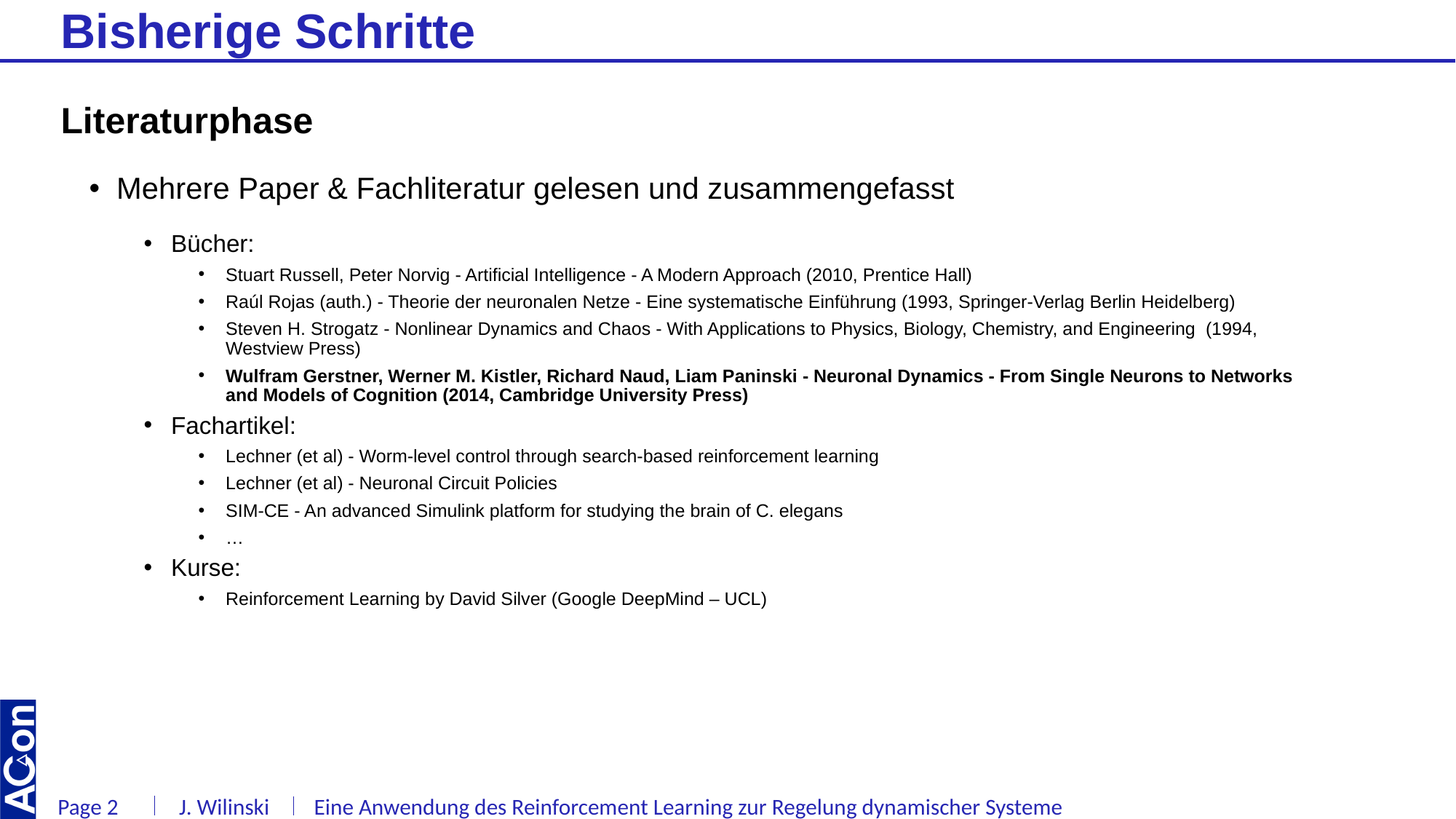

# Bisherige Schritte
Literaturphase
Mehrere Paper & Fachliteratur gelesen und zusammengefasst
Bücher:
Stuart Russell, Peter Norvig - Artificial Intelligence - A Modern Approach (2010, Prentice Hall)
Raúl Rojas (auth.) - Theorie der neuronalen Netze - Eine systematische Einführung (1993, Springer-Verlag Berlin Heidelberg)
Steven H. Strogatz - Nonlinear Dynamics and Chaos - With Applications to Physics, Biology, Chemistry, and Engineering  (1994, Westview Press)
Wulfram Gerstner, Werner M. Kistler, Richard Naud, Liam Paninski - Neuronal Dynamics - From Single Neurons to Networks and Models of Cognition (2014, Cambridge University Press)
Fachartikel:
Lechner (et al) - Worm-level control through search-based reinforcement learning
Lechner (et al) - Neuronal Circuit Policies
SIM-CE - An advanced Simulink platform for studying the brain of C. elegans
…
Kurse:
Reinforcement Learning by David Silver (Google DeepMind – UCL)